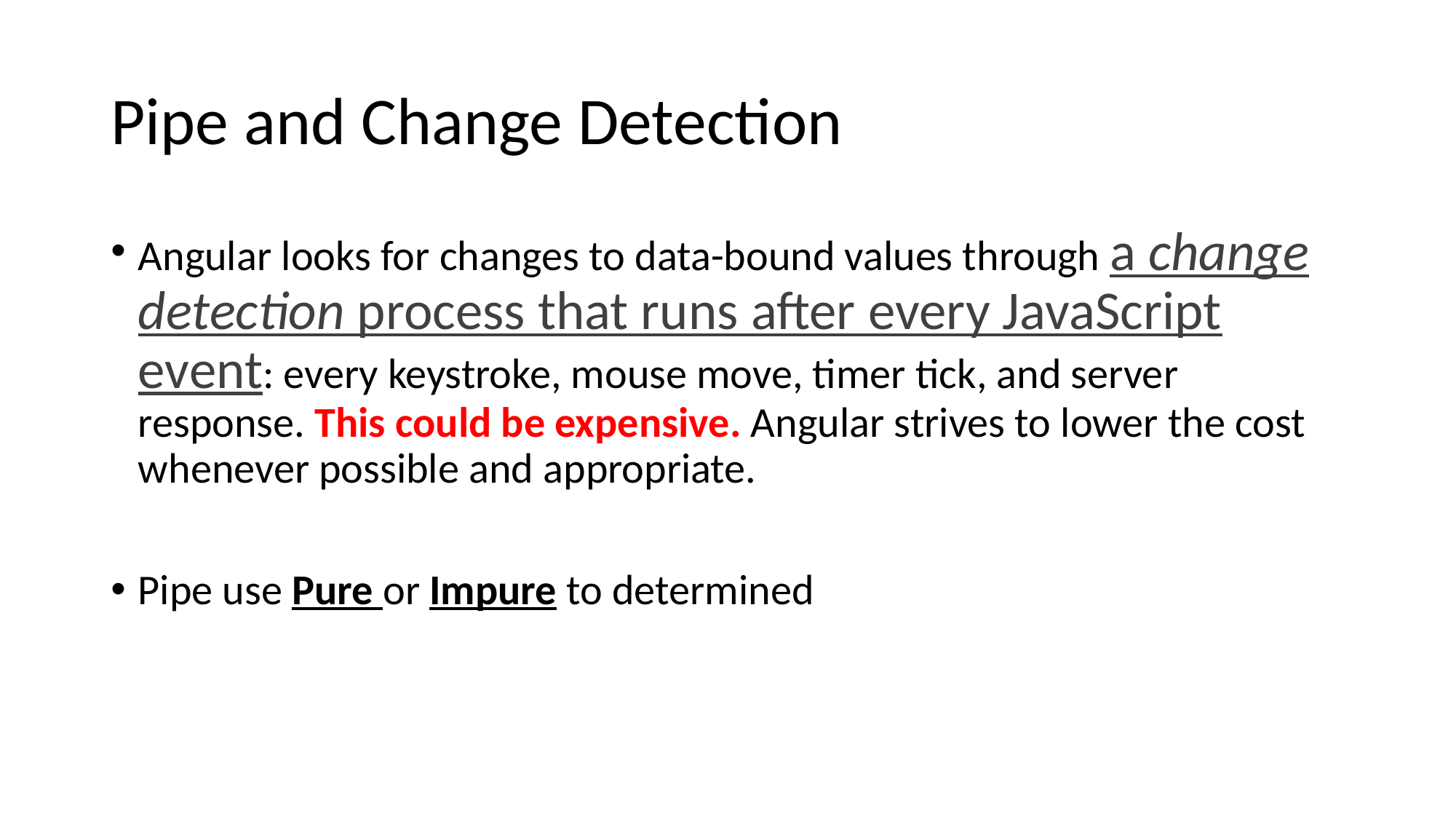

# Pipe and Change Detection
Angular looks for changes to data-bound values through a change detection process that runs after every JavaScript event: every keystroke, mouse move, timer tick, and server response. This could be expensive. Angular strives to lower the cost whenever possible and appropriate.

Pipe use Pure or Impure to determined